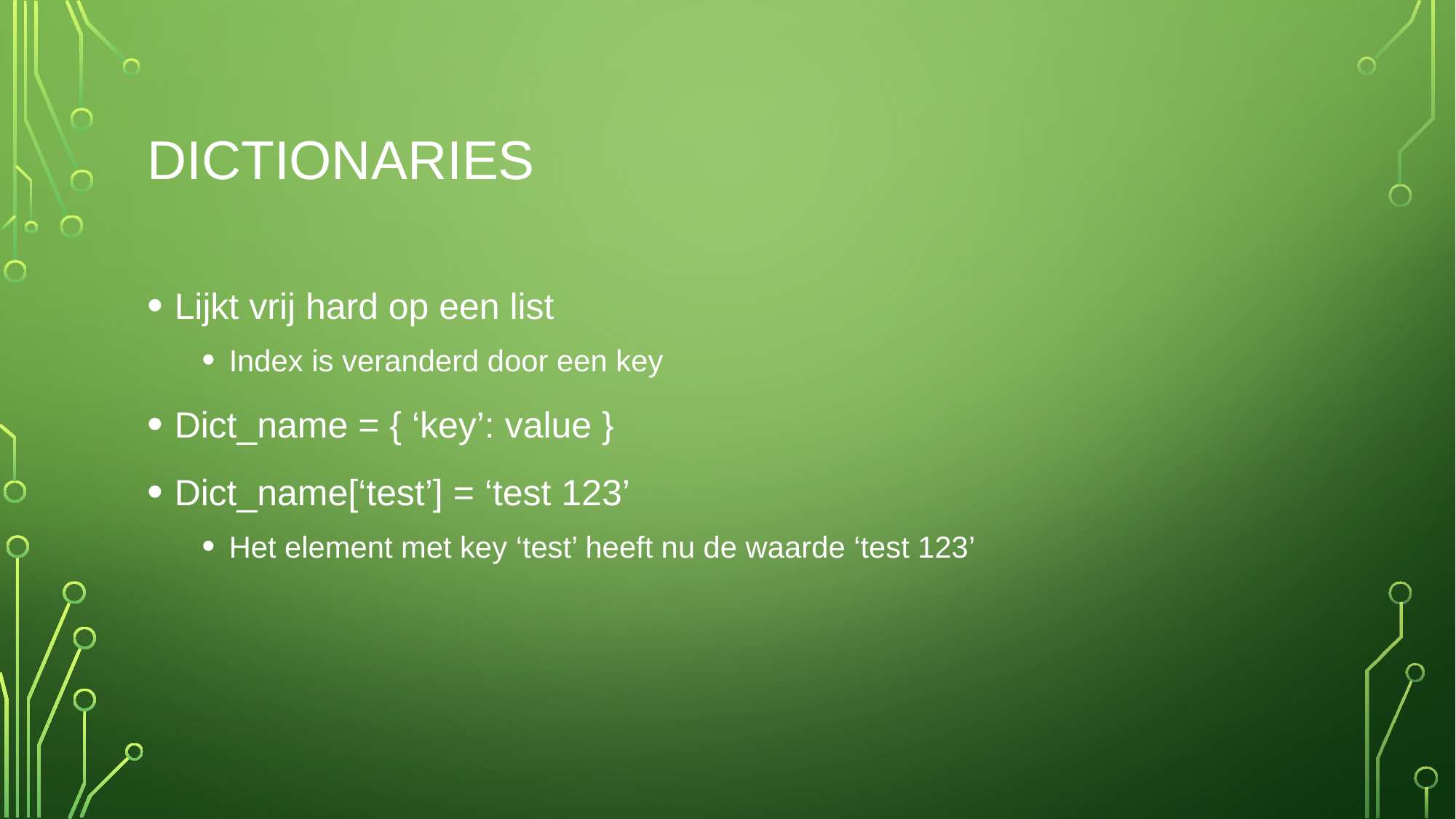

# dictionaries
Lijkt vrij hard op een list
Index is veranderd door een key
Dict_name = { ‘key’: value }
Dict_name[‘test’] = ‘test 123’
Het element met key ‘test’ heeft nu de waarde ‘test 123’